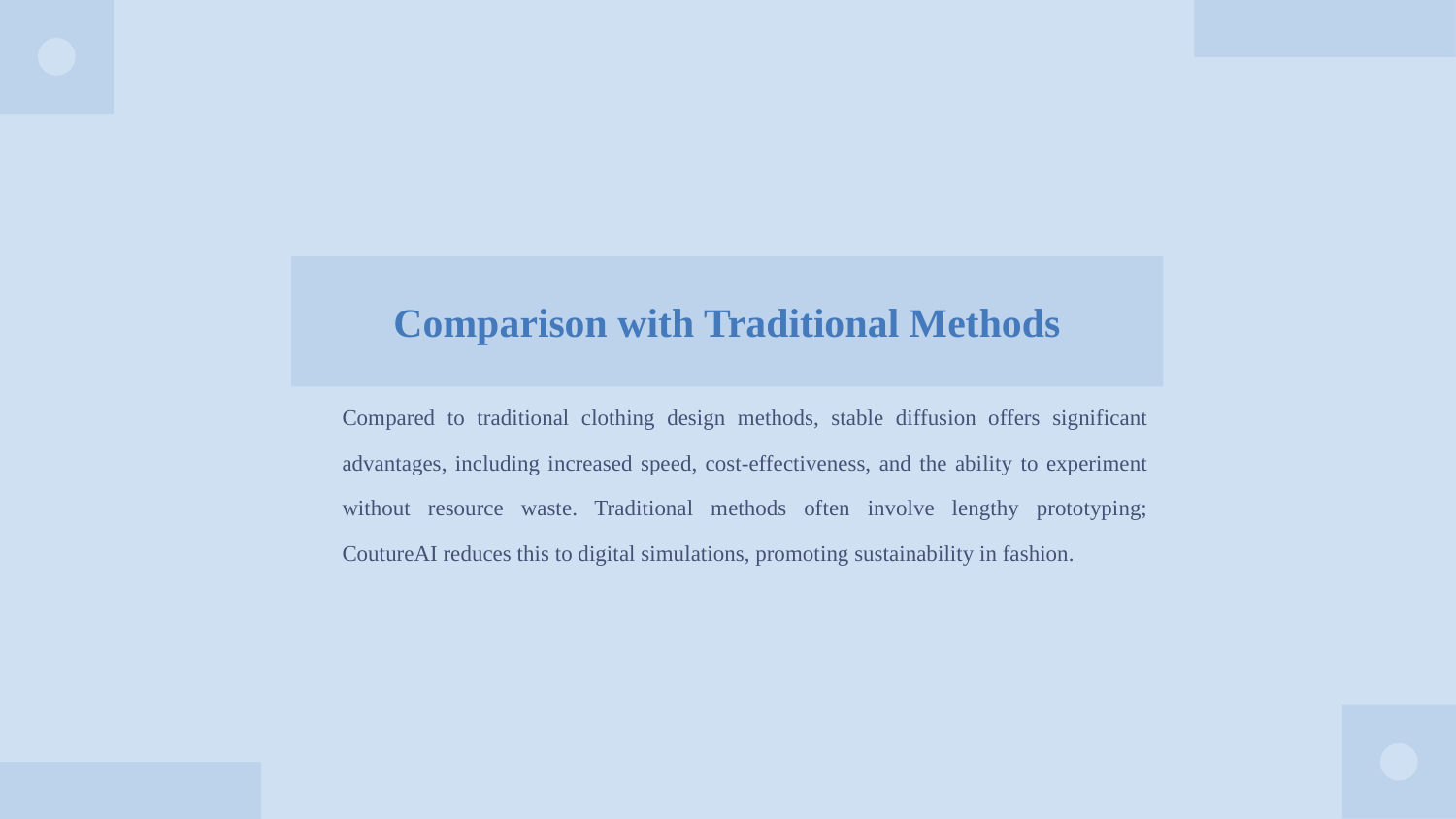

# Comparison with Traditional Methods
Compared to traditional clothing design methods, stable diffusion offers significant advantages, including increased speed, cost-effectiveness, and the ability to experiment without resource waste. Traditional methods often involve lengthy prototyping; CoutureAI reduces this to digital simulations, promoting sustainability in fashion.